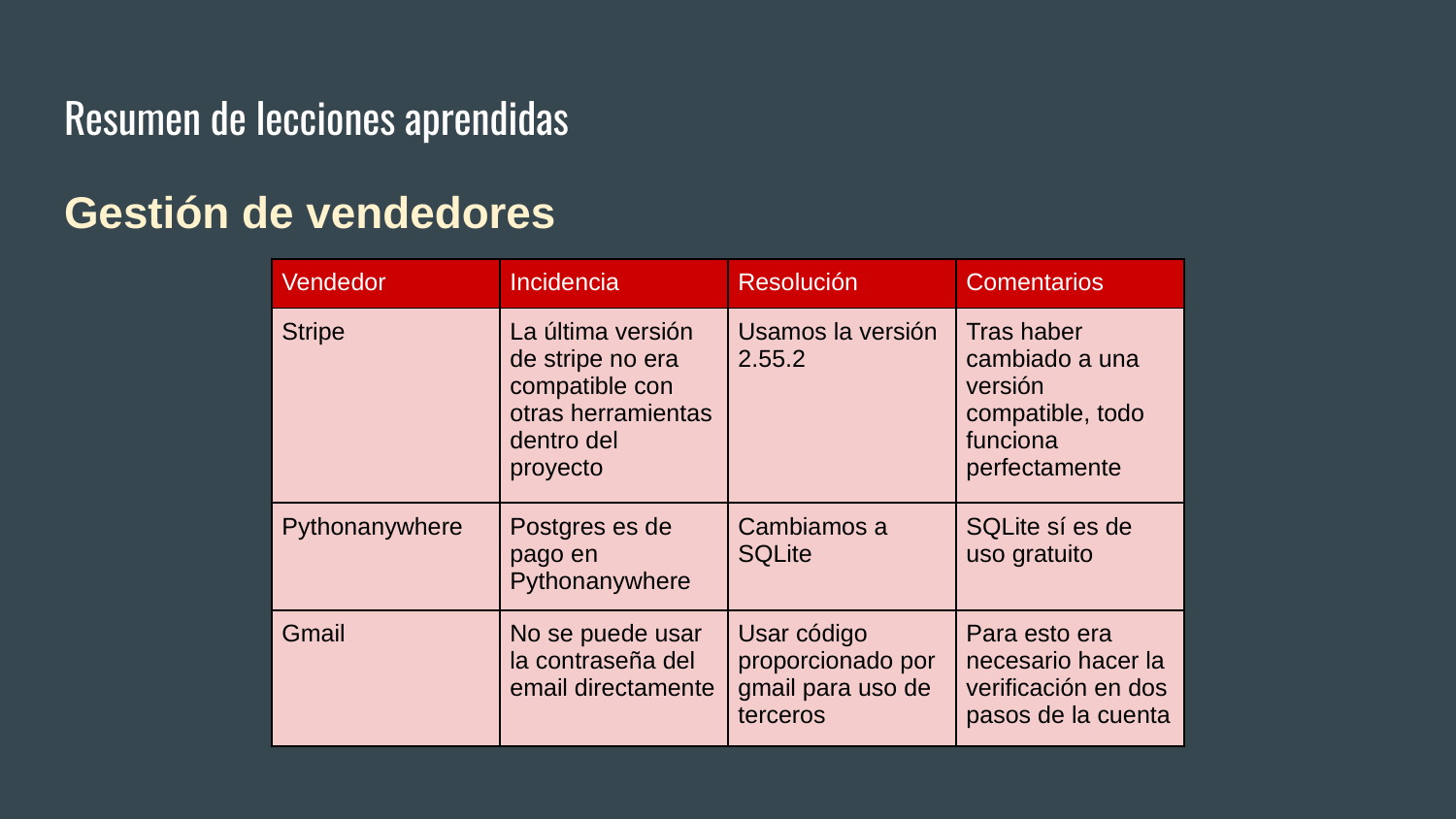

# Resumen de lecciones aprendidas

Gestión de vendedores
| Vendedor | Incidencia | Resolución | Comentarios |
| --- | --- | --- | --- |
| Stripe | La última versión de stripe no era compatible con otras herramientas dentro del proyecto | Usamos la versión 2.55.2 | Tras haber cambiado a una versión compatible, todo funciona perfectamente |
| Pythonanywhere | Postgres es de pago en Pythonanywhere | Cambiamos a SQLite | SQLite sí es de uso gratuito |
| Gmail | No se puede usar la contraseña del email directamente | Usar código proporcionado por gmail para uso de terceros | Para esto era necesario hacer la verificación en dos pasos de la cuenta |